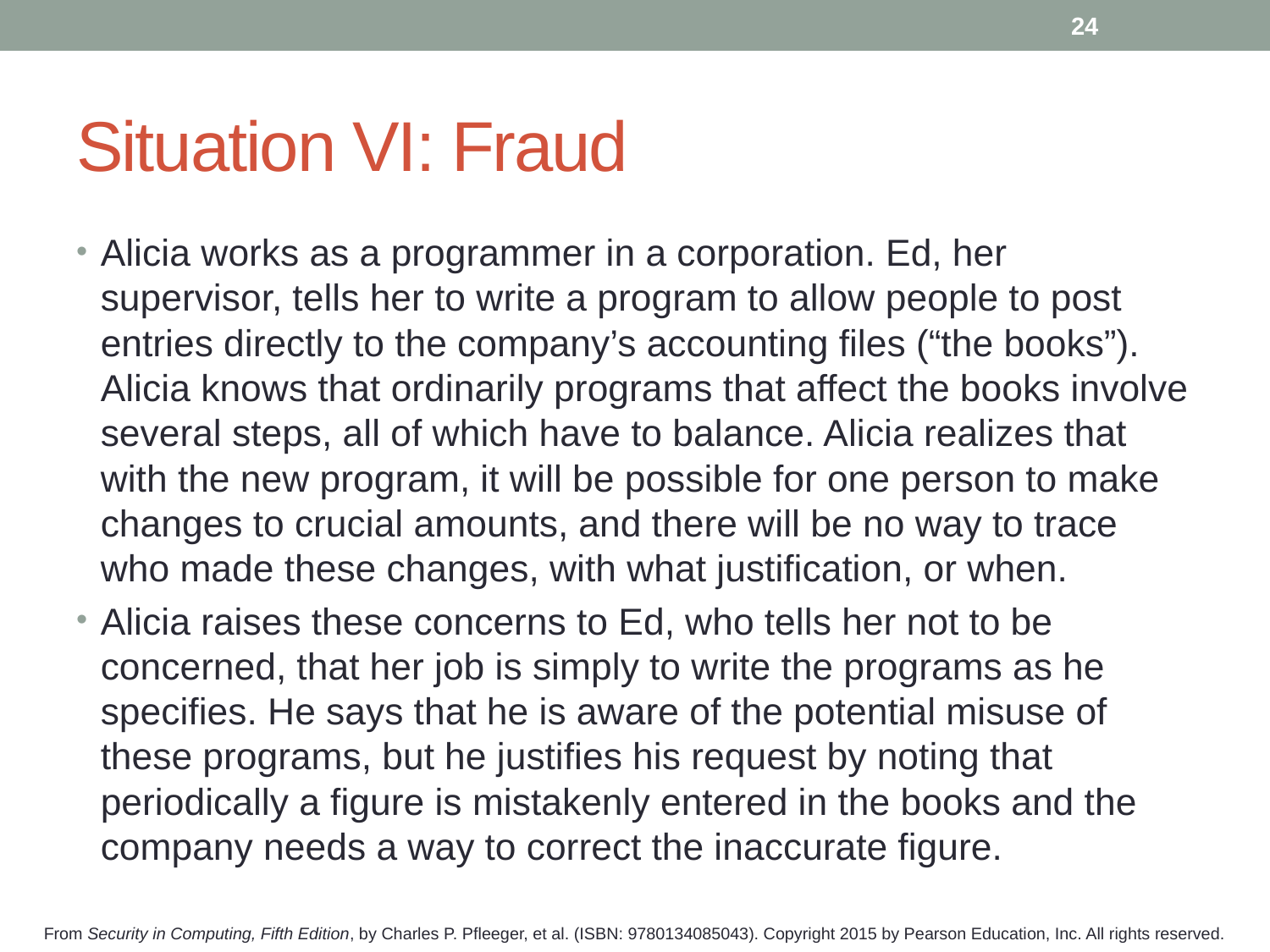

24
# Situation VI: Fraud
Alicia works as a programmer in a corporation. Ed, her supervisor, tells her to write a program to allow people to post entries directly to the company’s accounting files (“the books”). Alicia knows that ordinarily programs that affect the books involve several steps, all of which have to balance. Alicia realizes that with the new program, it will be possible for one person to make changes to crucial amounts, and there will be no way to trace who made these changes, with what justification, or when.
Alicia raises these concerns to Ed, who tells her not to be concerned, that her job is simply to write the programs as he specifies. He says that he is aware of the potential misuse of these programs, but he justifies his request by noting that periodically a figure is mistakenly entered in the books and the company needs a way to correct the inaccurate figure.
From Security in Computing, Fifth Edition, by Charles P. Pfleeger, et al. (ISBN: 9780134085043). Copyright 2015 by Pearson Education, Inc. All rights reserved.